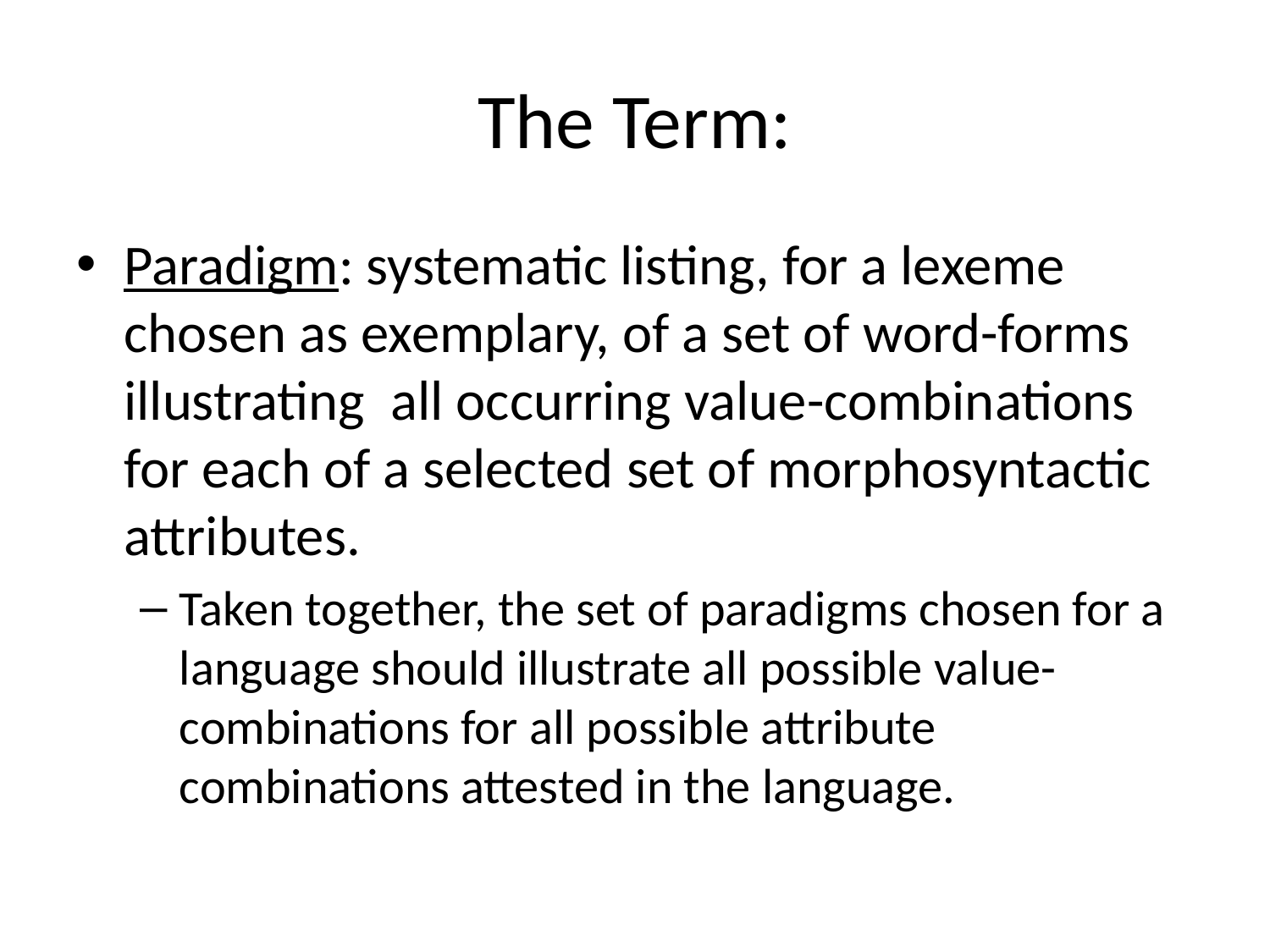

# The Term:
Paradigm: systematic listing, for a lexeme chosen as exemplary, of a set of word-forms illustrating  all occurring value-combinations for each of a selected set of morphosyntactic  attributes.
Taken together, the set of paradigms chosen for a language should illustrate all possible value-combinations for all possible attribute combinations attested in the language.